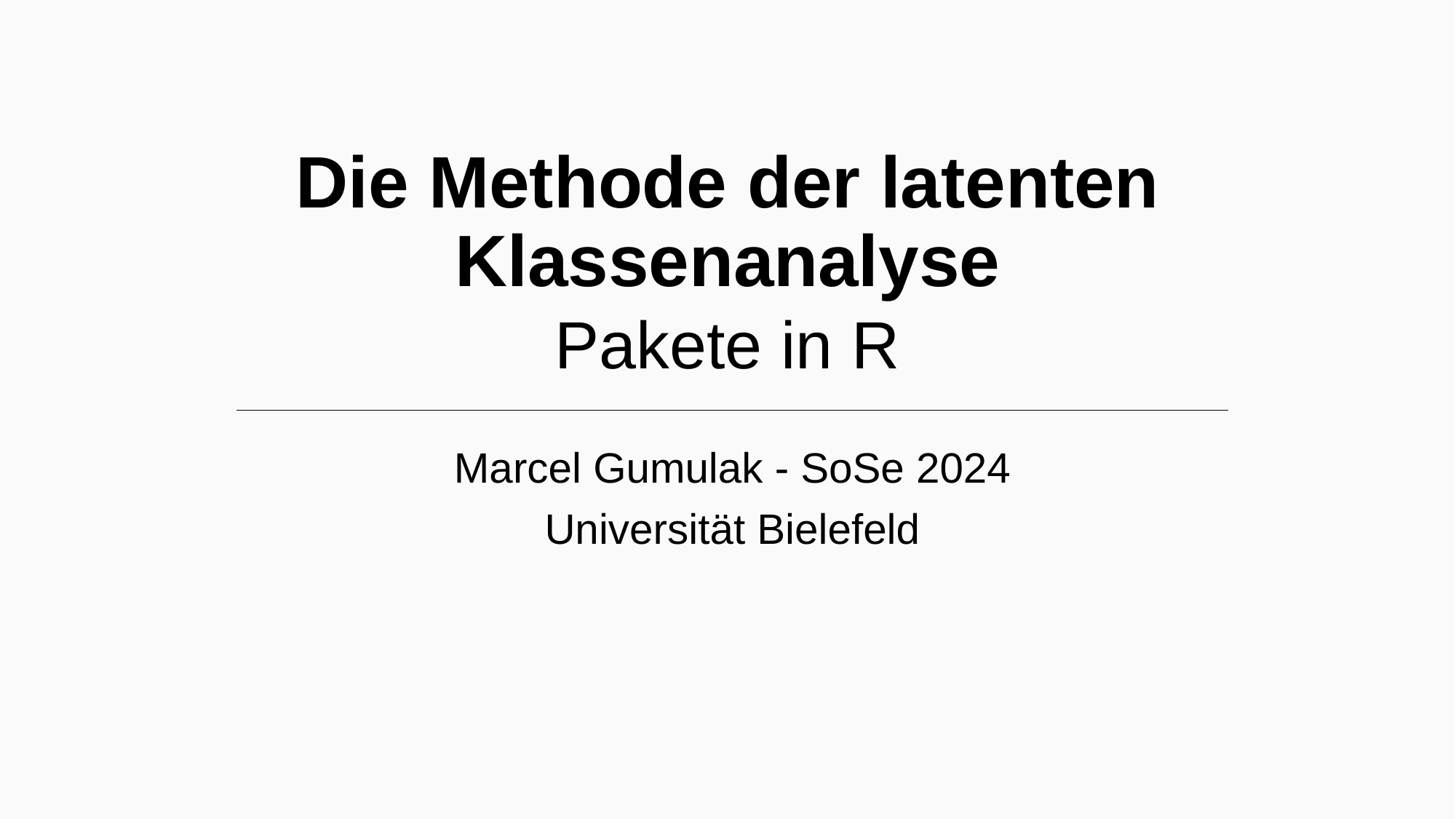

# Die Methode der latenten Klassenanalyse
Pakete in R
Marcel Gumulak - SoSe 2024
Universität Bielefeld